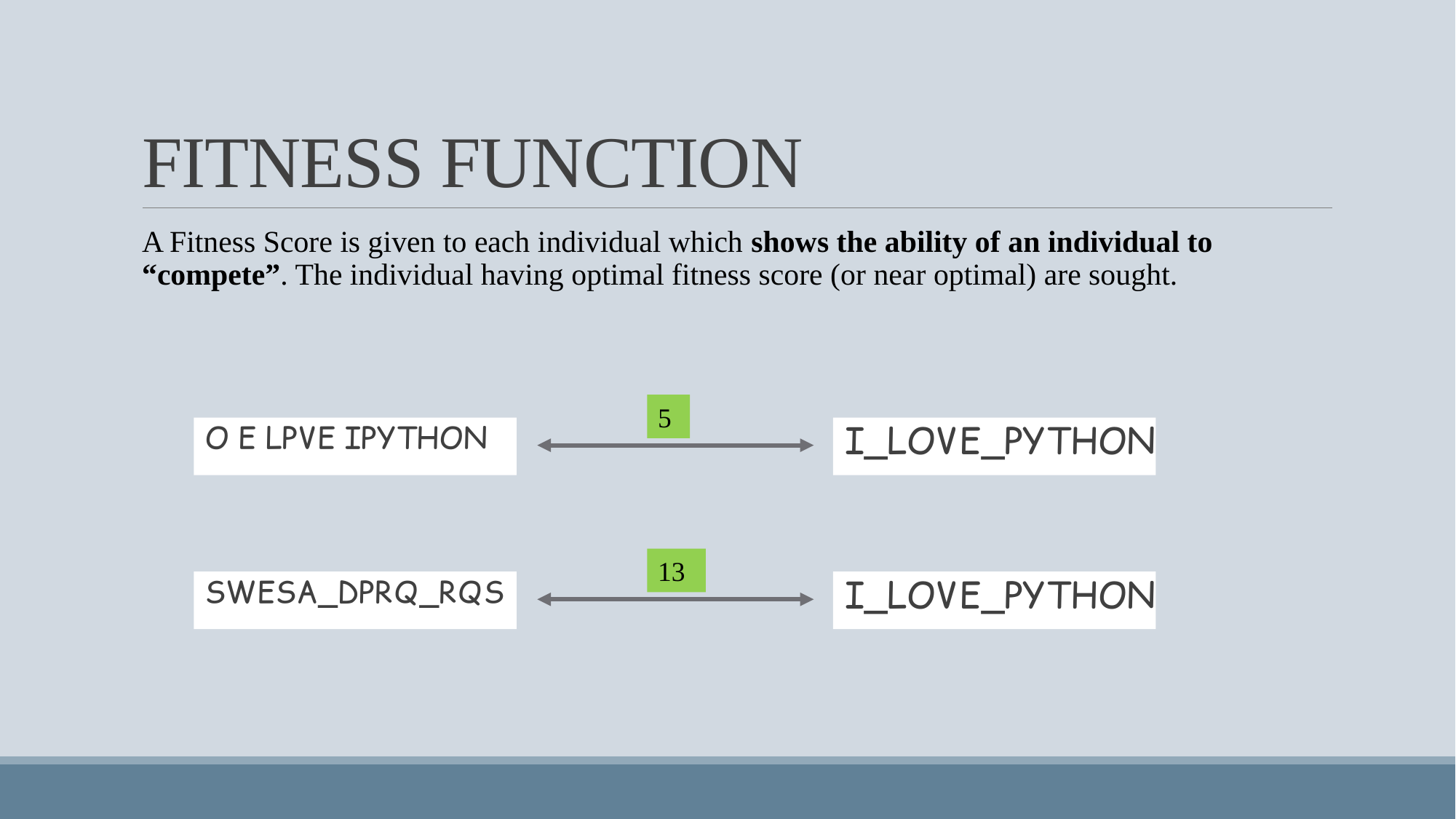

# FITNESS FUNCTION
A Fitness Score is given to each individual which shows the ability of an individual to “compete”. The individual having optimal fitness score (or near optimal) are sought.

5
O E LPVE IPYTHON
I_LOVE_PYTHON
13
SWESA_DPRQ_RQS
I_LOVE_PYTHON